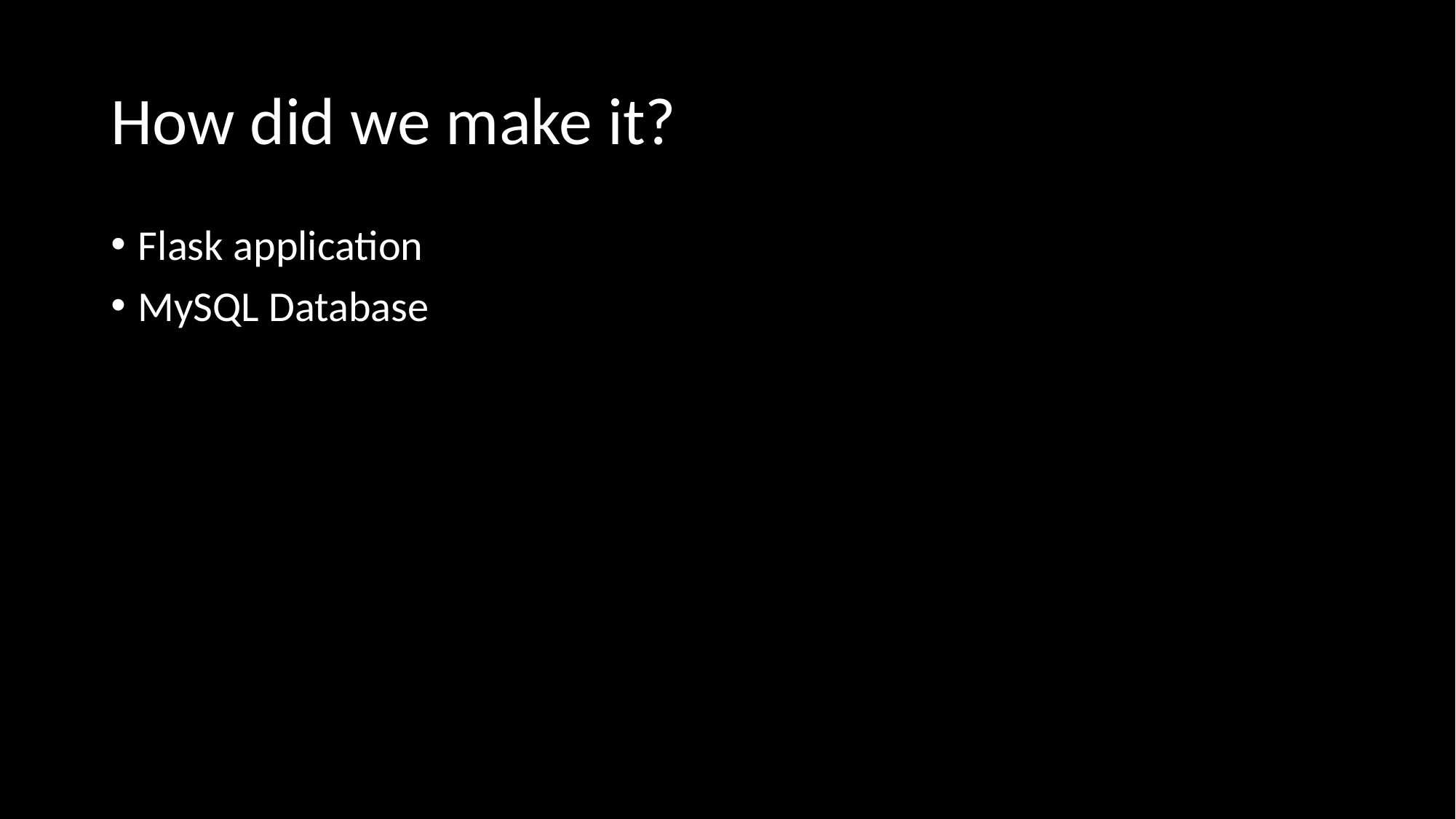

# How did we make it?
Flask application
MySQL Database